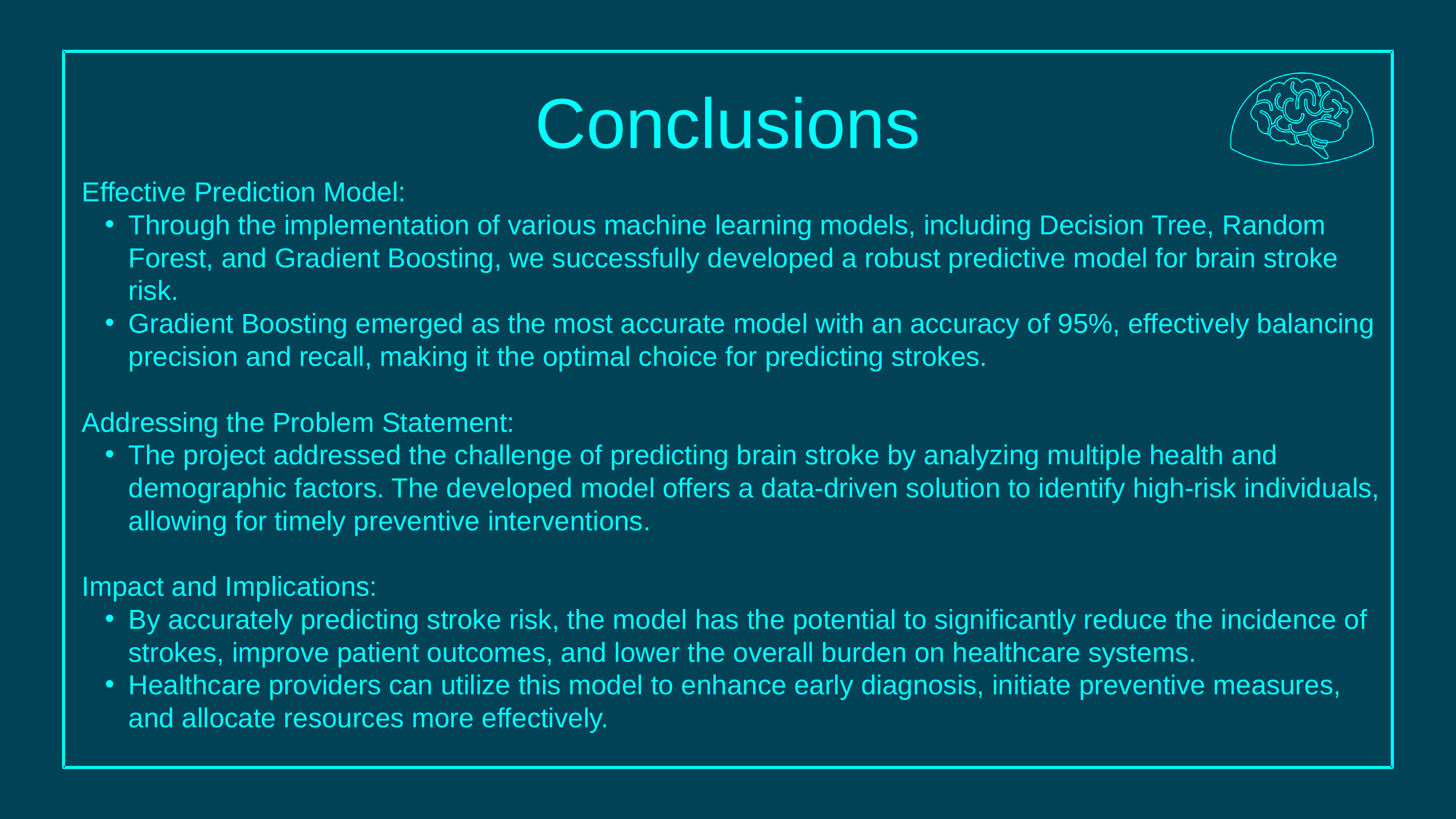

Conclusions
Effective Prediction Model:
Through the implementation of various machine learning models, including Decision Tree, Random Forest, and Gradient Boosting, we successfully developed a robust predictive model for brain stroke risk.
Gradient Boosting emerged as the most accurate model with an accuracy of 95%, effectively balancing precision and recall, making it the optimal choice for predicting strokes.

Addressing the Problem Statement:
The project addressed the challenge of predicting brain stroke by analyzing multiple health and demographic factors. The developed model offers a data-driven solution to identify high-risk individuals, allowing for timely preventive interventions.

Impact and Implications:
By accurately predicting stroke risk, the model has the potential to significantly reduce the incidence of strokes, improve patient outcomes, and lower the overall burden on healthcare systems.
Healthcare providers can utilize this model to enhance early diagnosis, initiate preventive measures, and allocate resources more effectively.